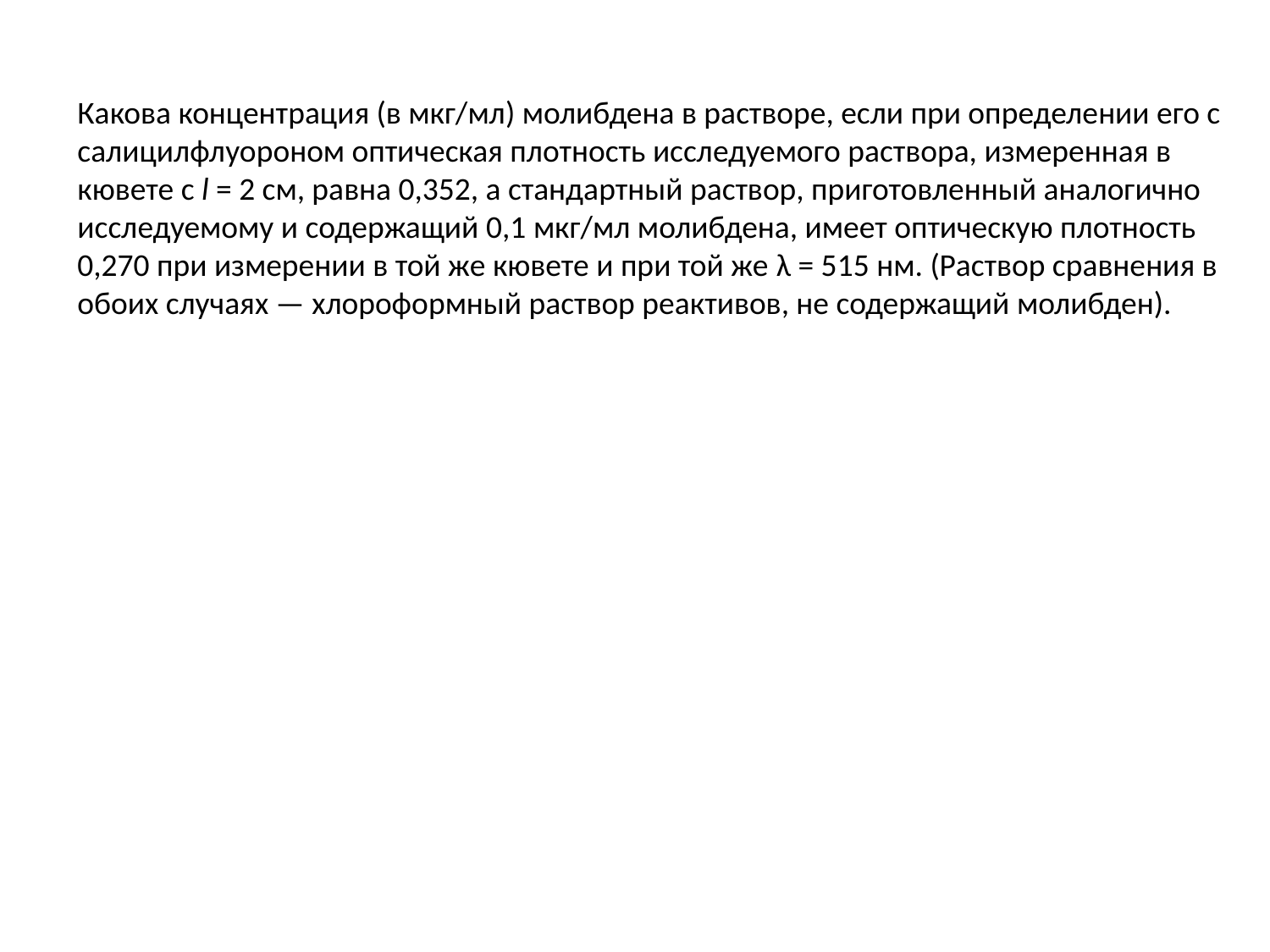

Какова концентрация (в мкг/мл) молибдена в растворе, если при определении его с салицилфлуороном оптическая плотность исследуемого раствора, измеренная в кювете с l = 2 см, равна 0,352, а стандартный раствор, приготовленный аналогично исследуемому и содержащий 0,1 мкг/мл молибдена, имеет оптическую плотность 0,270 при измерении в той же кювете и при той же λ = 515 нм. (Раствор сравнения в обоих случаях — хлороформный раствор реактивов, не содержащий молибден).